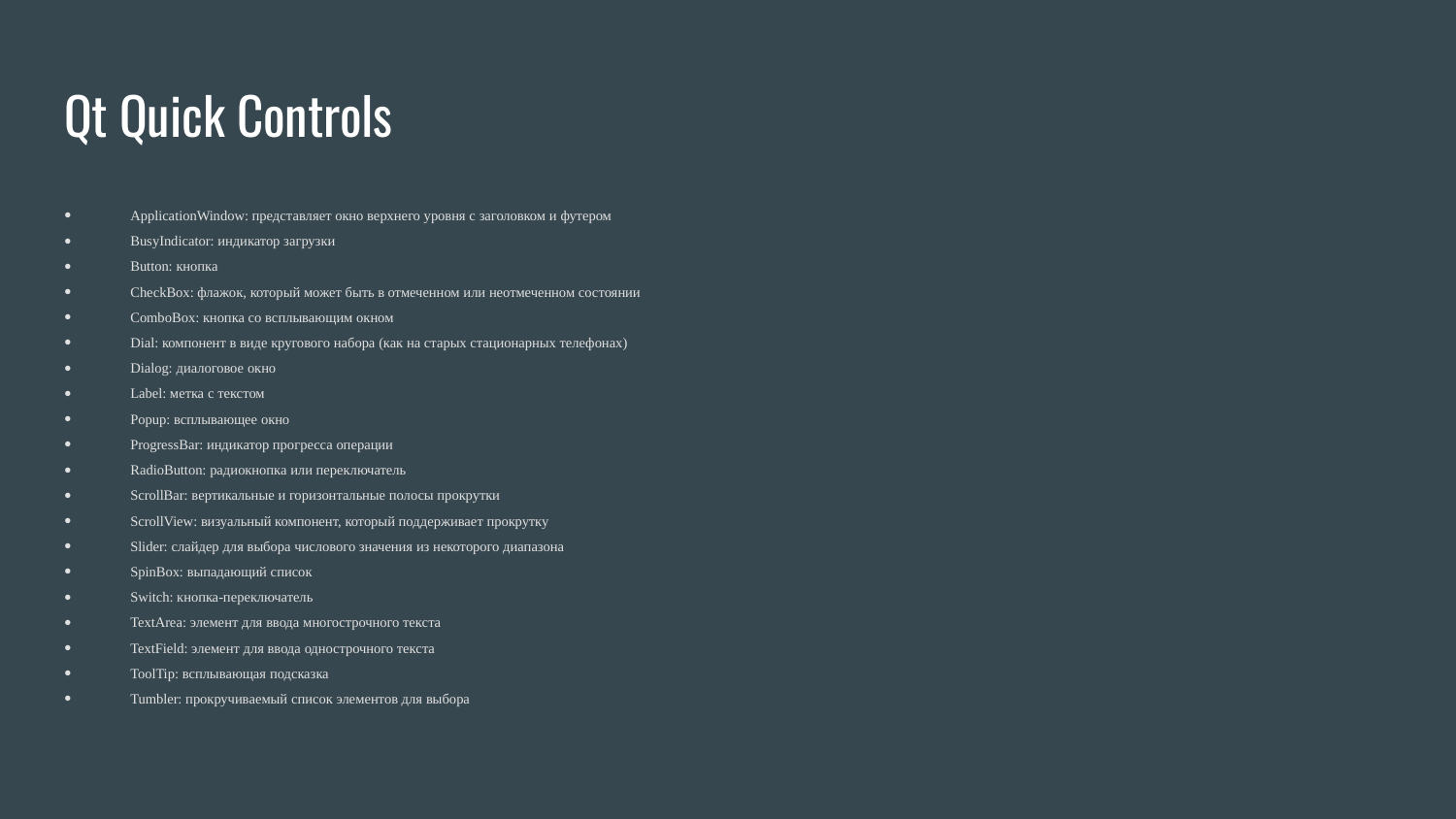

# Qt Quick Controls
ApplicationWindow: представляет окно верхнего уровня с заголовком и футером
BusyIndicator: индикатор загрузки
Button: кнопка
CheckBox: флажок, который может быть в отмеченном или неотмеченном состоянии
ComboBox: кнопка со всплывающим окном
Dial: компонент в виде кругового набора (как на старых стационарных телефонах)
Dialog: диалоговое окно
Label: метка с текстом
Popup: всплывающее окно
ProgressBar: индикатор прогресса операции
RadioButton: радиокнопка или переключатель
ScrollBar: вертикальные и горизонтальные полосы прокрутки
ScrollView: визуальный компонент, который поддерживает прокрутку
Slider: слайдер для выбора числового значения из некоторого диапазона
SpinBox: выпадающий список
Switch: кнопка-переключатель
TextArea: элемент для ввода многострочного текста
TextField: элемент для ввода однострочного текста
ToolTip: всплывающая подсказка
Tumbler: прокручиваемый список элементов для выбора